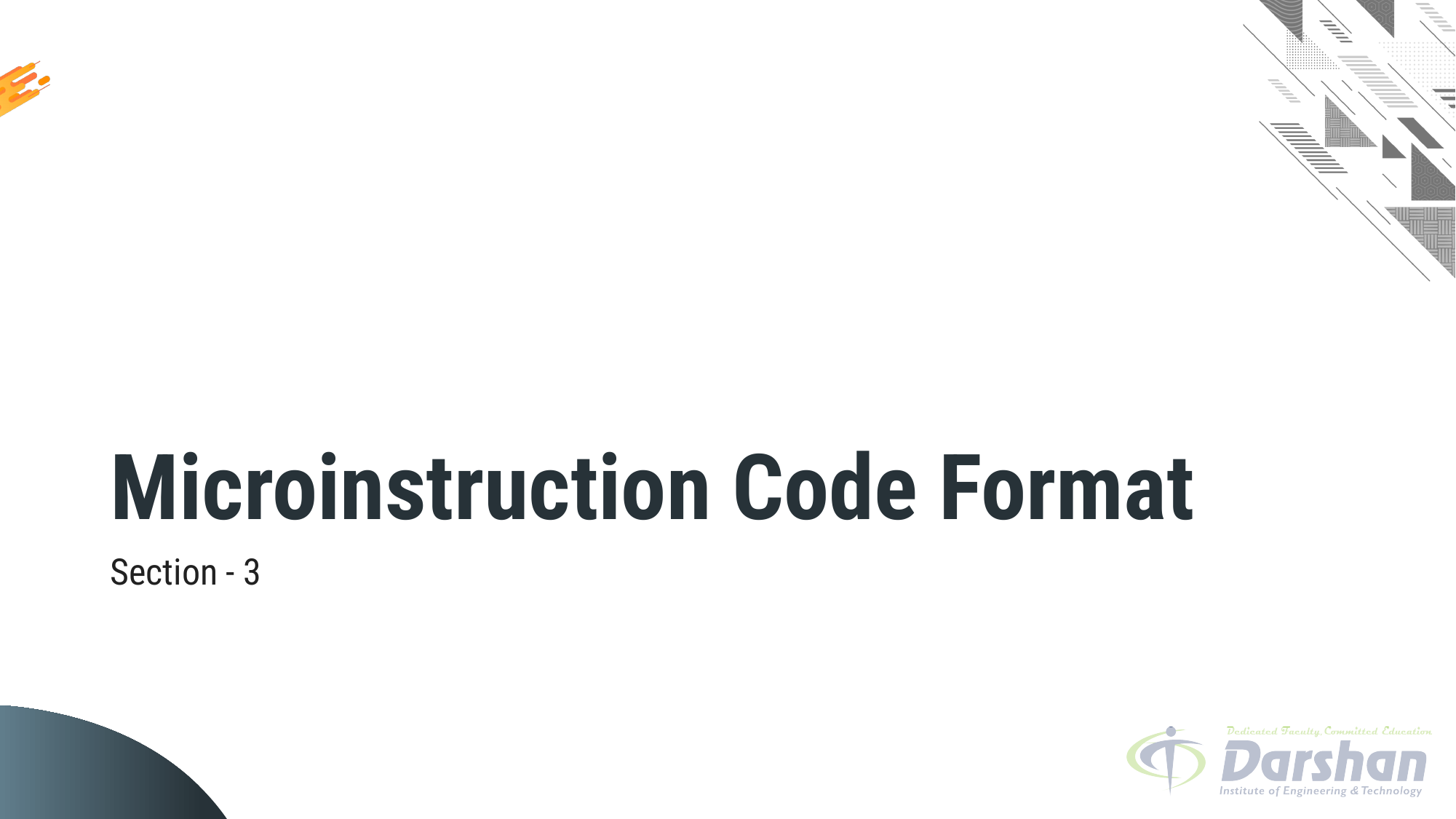

# Microinstruction Code Format
Section - 3